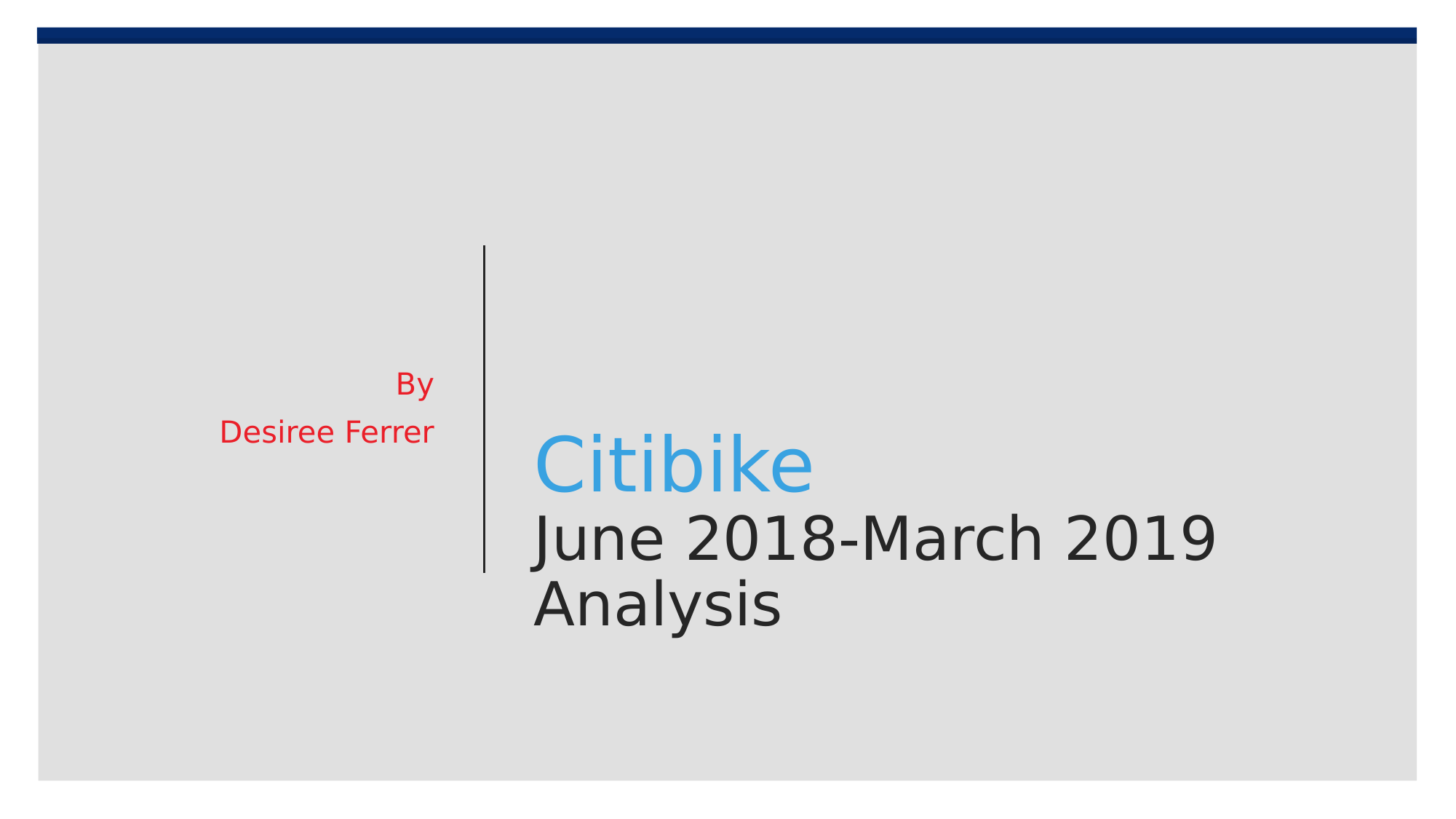

By
Desiree Ferrer
# Citibike June 2018-March 2019 Analysis